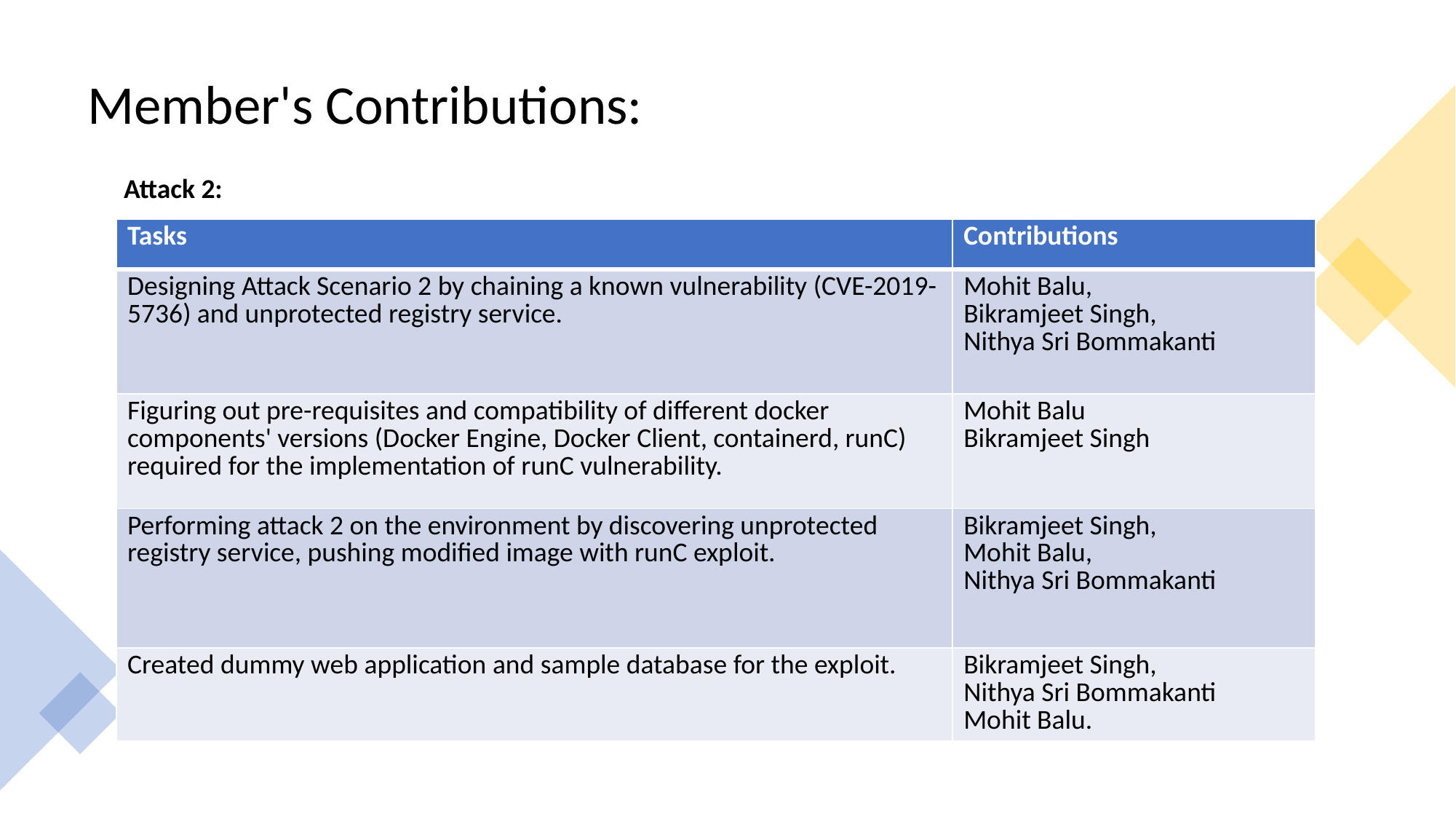

# Member's Contributions:

Attack 2:
| Tasks | Contributions |
| --- | --- |
| Designing Attack Scenario 2 by chaining a known vulnerability (CVE-2019-5736) and unprotected registry service. | Mohit Balu,  Bikramjeet Singh,  Nithya Sri Bommakanti |
| Figuring out pre-requisites and compatibility of different docker components' versions (Docker Engine, Docker Client, containerd, runC) required for the implementation of runC vulnerability. | Mohit Balu Bikramjeet Singh |
| Performing attack 2 on the environment by discovering unprotected registry service, pushing modified image with runC exploit. | Bikramjeet Singh,  Mohit Balu,  Nithya Sri Bommakanti |
| Created dummy web application and sample database for the exploit. | Bikramjeet Singh, Nithya Sri Bommakanti Mohit Balu. |